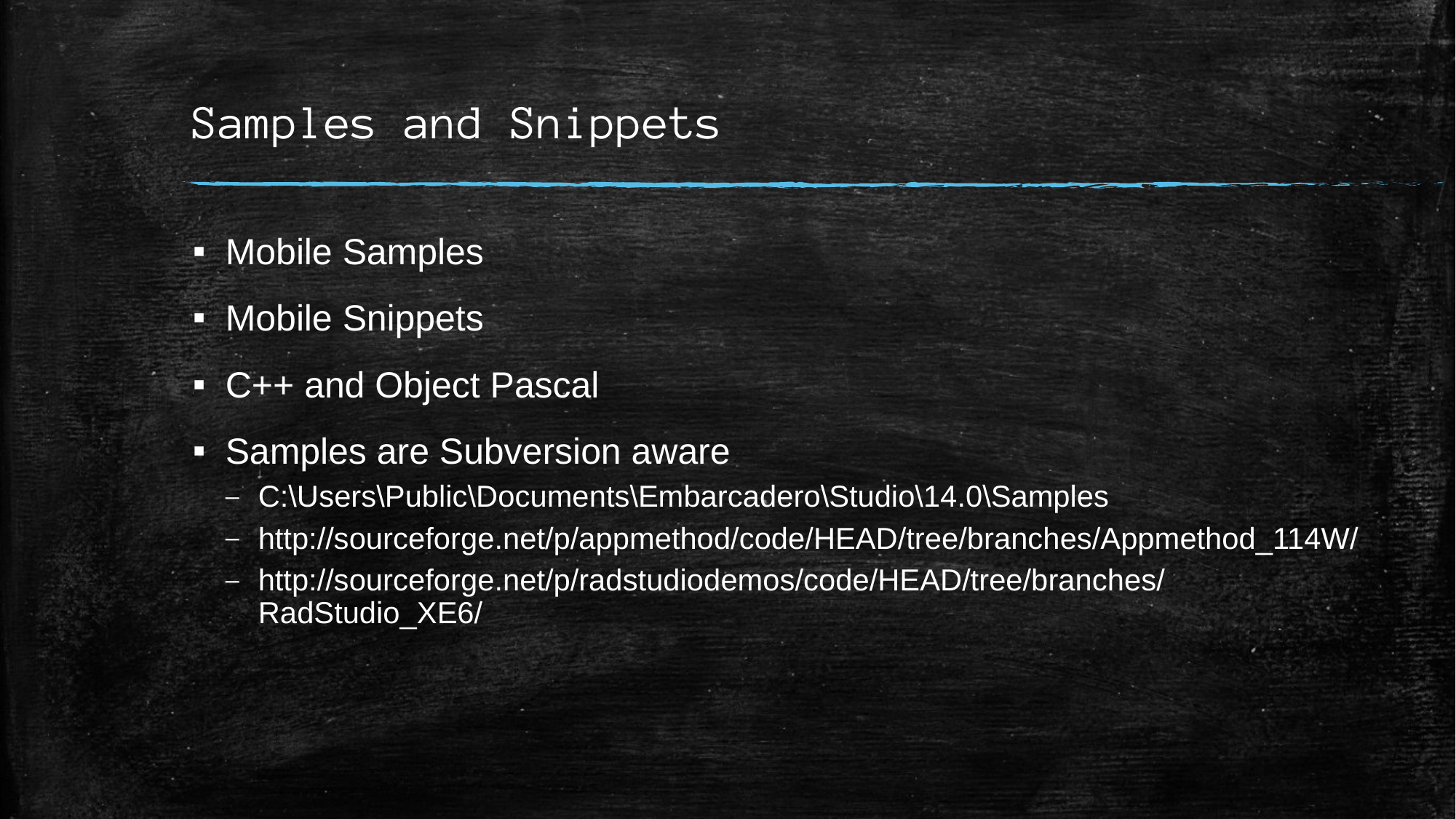

# Samples and Snippets
Mobile Samples
Mobile Snippets
C++ and Object Pascal
Samples are Subversion aware
C:\Users\Public\Documents\Embarcadero\Studio\14.0\Samples
http://sourceforge.net/p/appmethod/code/HEAD/tree/branches/Appmethod_114W/
http://sourceforge.net/p/radstudiodemos/code/HEAD/tree/branches/RadStudio_XE6/